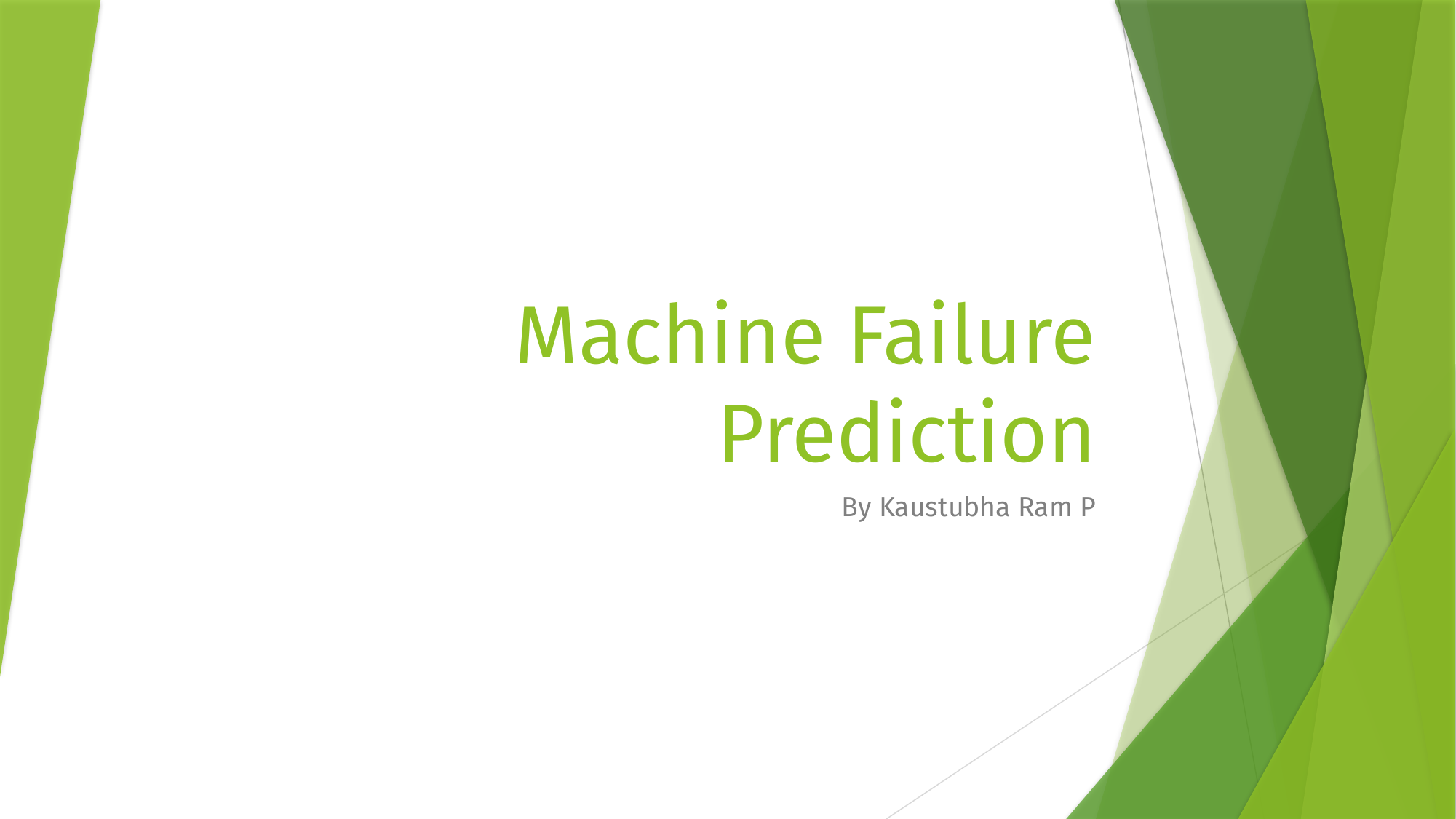

# Machine Failure Prediction
By Kaustubha Ram P